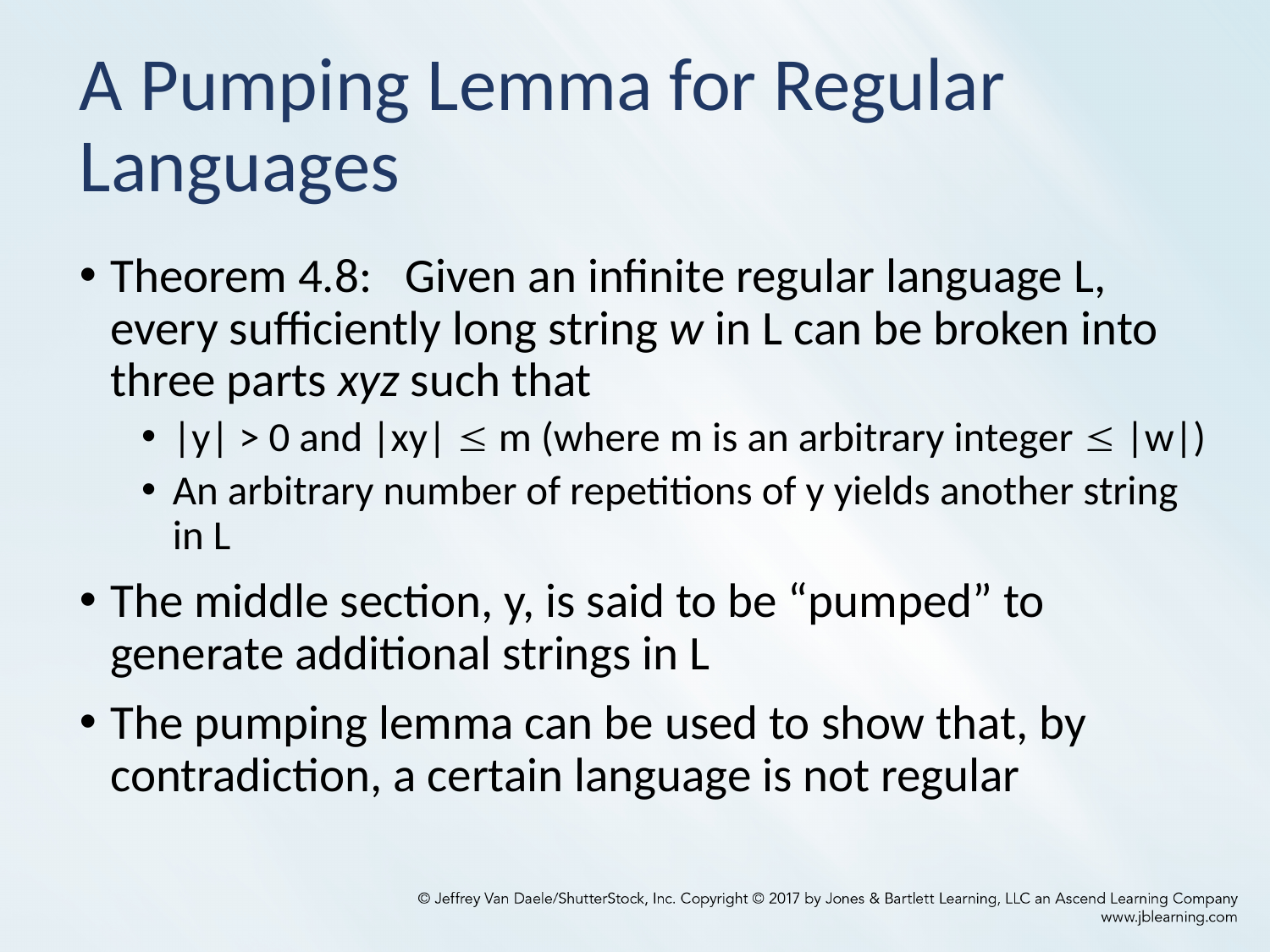

# A Pumping Lemma for Regular Languages
Theorem 4.8:   Given an infinite regular language L, every sufficiently long string w in L can be broken into three parts xyz such that
|y| > 0 and |xy| ≤ m (where m is an arbitrary integer ≤ |w|)
An arbitrary number of repetitions of y yields another string in L
The middle section, y, is said to be “pumped” to generate additional strings in L
The pumping lemma can be used to show that, by contradiction, a certain language is not regular